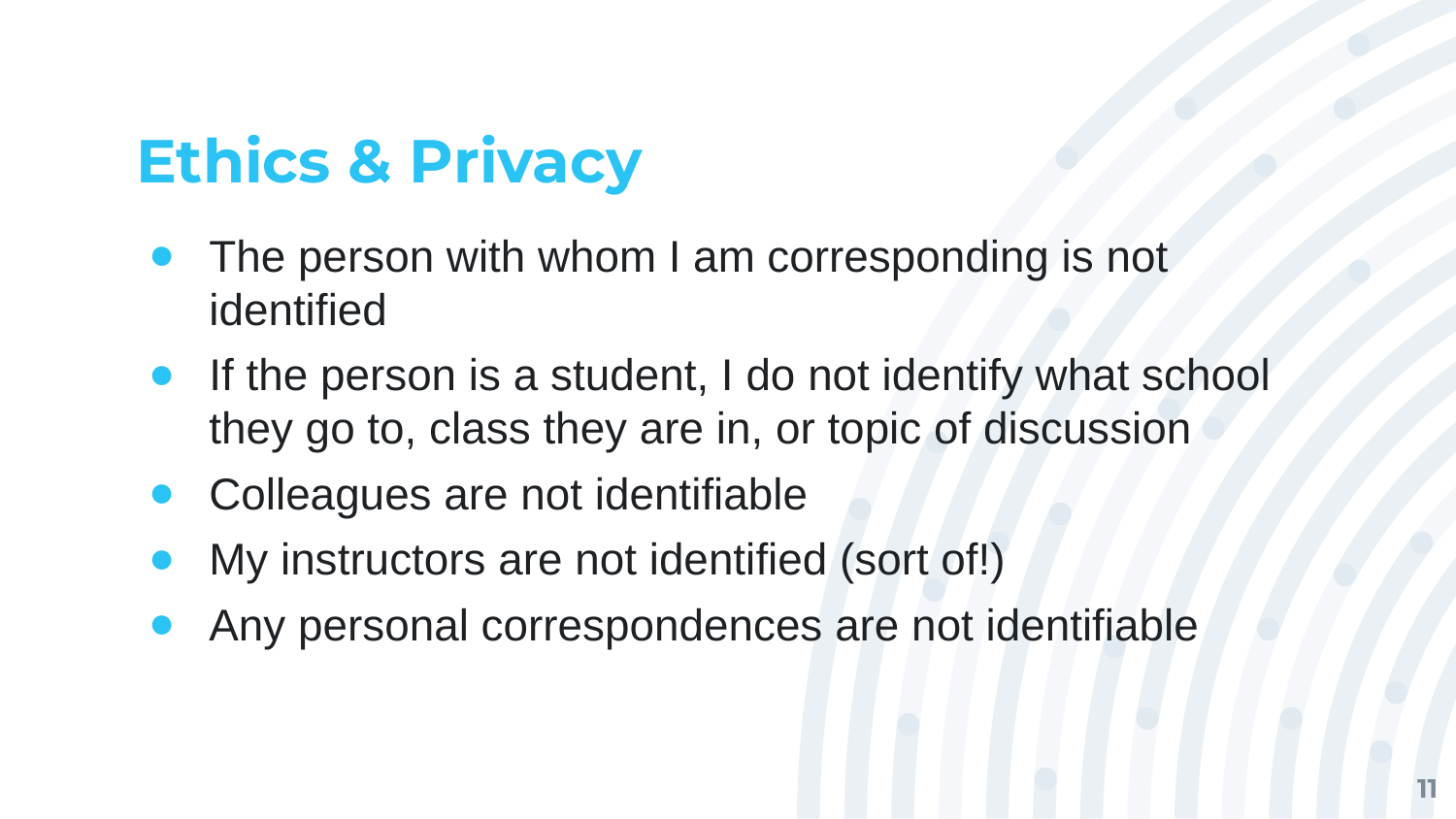

# Ethics & Privacy
The person with whom I am corresponding is not identified
If the person is a student, I do not identify what school they go to, class they are in, or topic of discussion
Colleagues are not identifiable
My instructors are not identified (sort of!)
Any personal correspondences are not identifiable
11